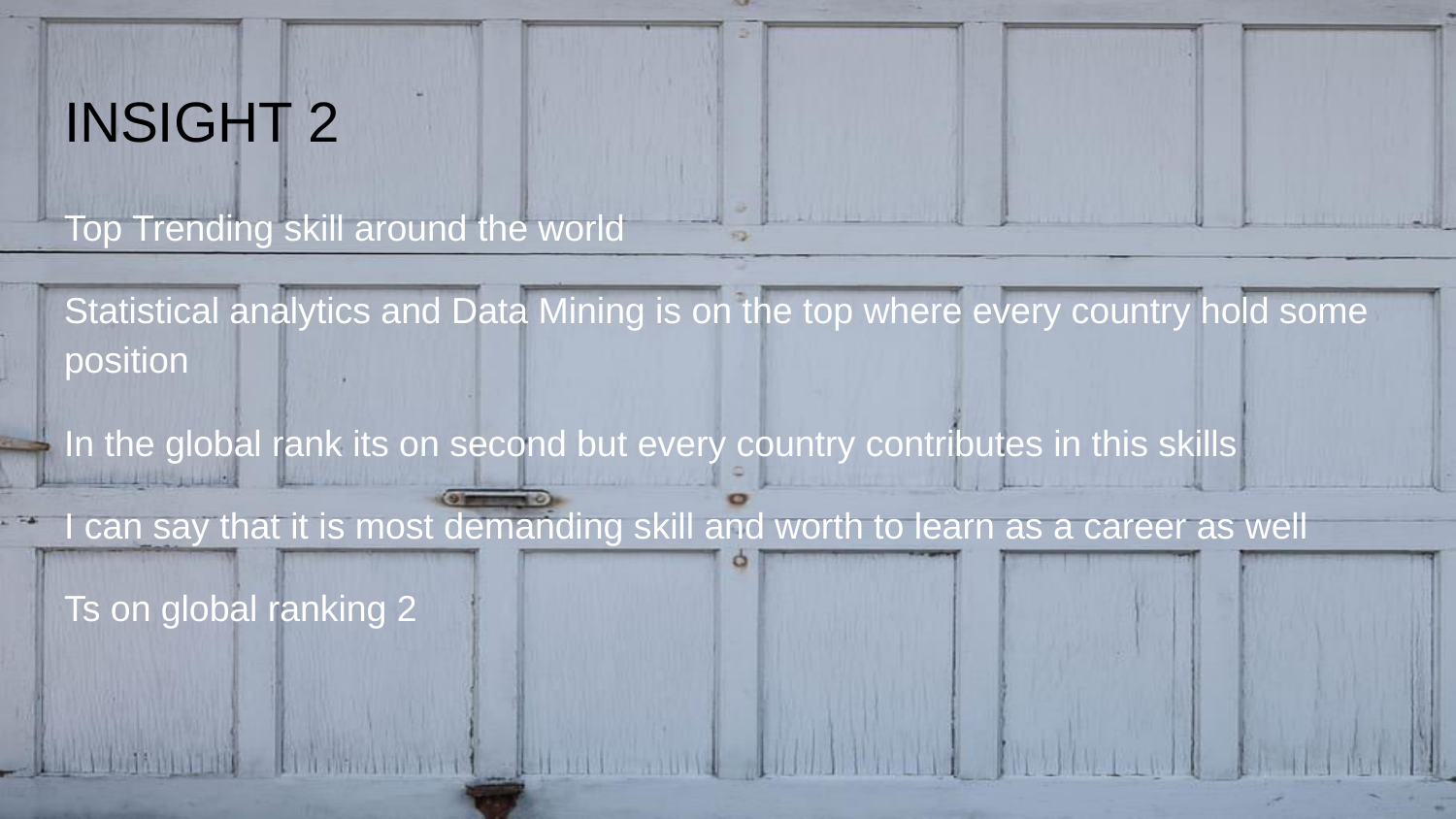

# INSIGHT 2
Top Trending skill around the world
Statistical analytics and Data Mining is on the top where every country hold some position
In the global rank its on second but every country contributes in this skills
I can say that it is most demanding skill and worth to learn as a career as well
Ts on global ranking 2